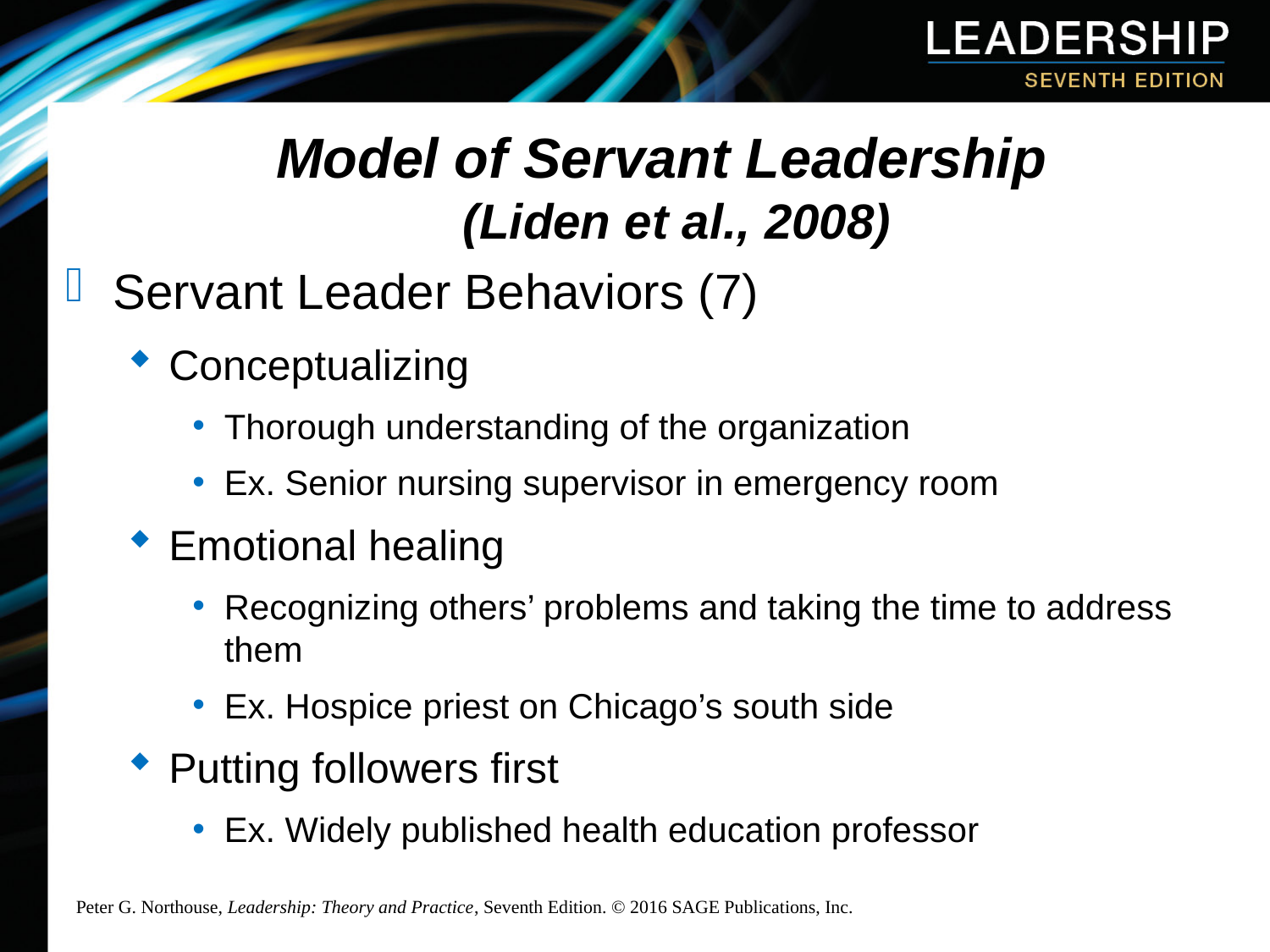

# Model of Servant Leadership (Liden et al., 2008)
Servant Leader Behaviors (7)
Conceptualizing
Thorough understanding of the organization
Ex. Senior nursing supervisor in emergency room
Emotional healing
Recognizing others’ problems and taking the time to address them
Ex. Hospice priest on Chicago’s south side
Putting followers first
Ex. Widely published health education professor

Peter G. Northouse, Leadership: Theory and Practice, Seventh Edition. © 2016 SAGE Publications, Inc.